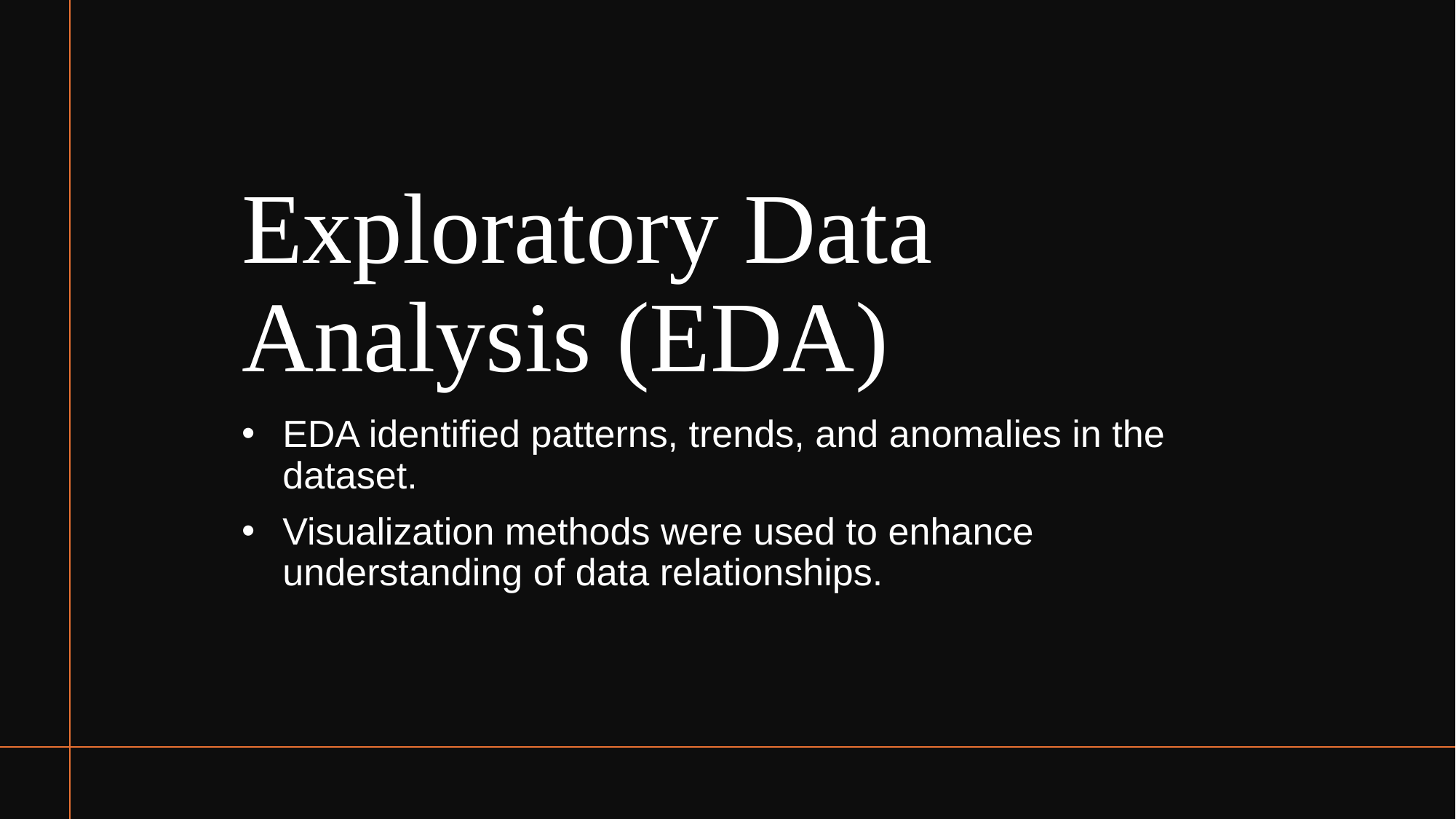

# Exploratory Data Analysis (EDA)
EDA identified patterns, trends, and anomalies in the dataset.
Visualization methods were used to enhance understanding of data relationships.